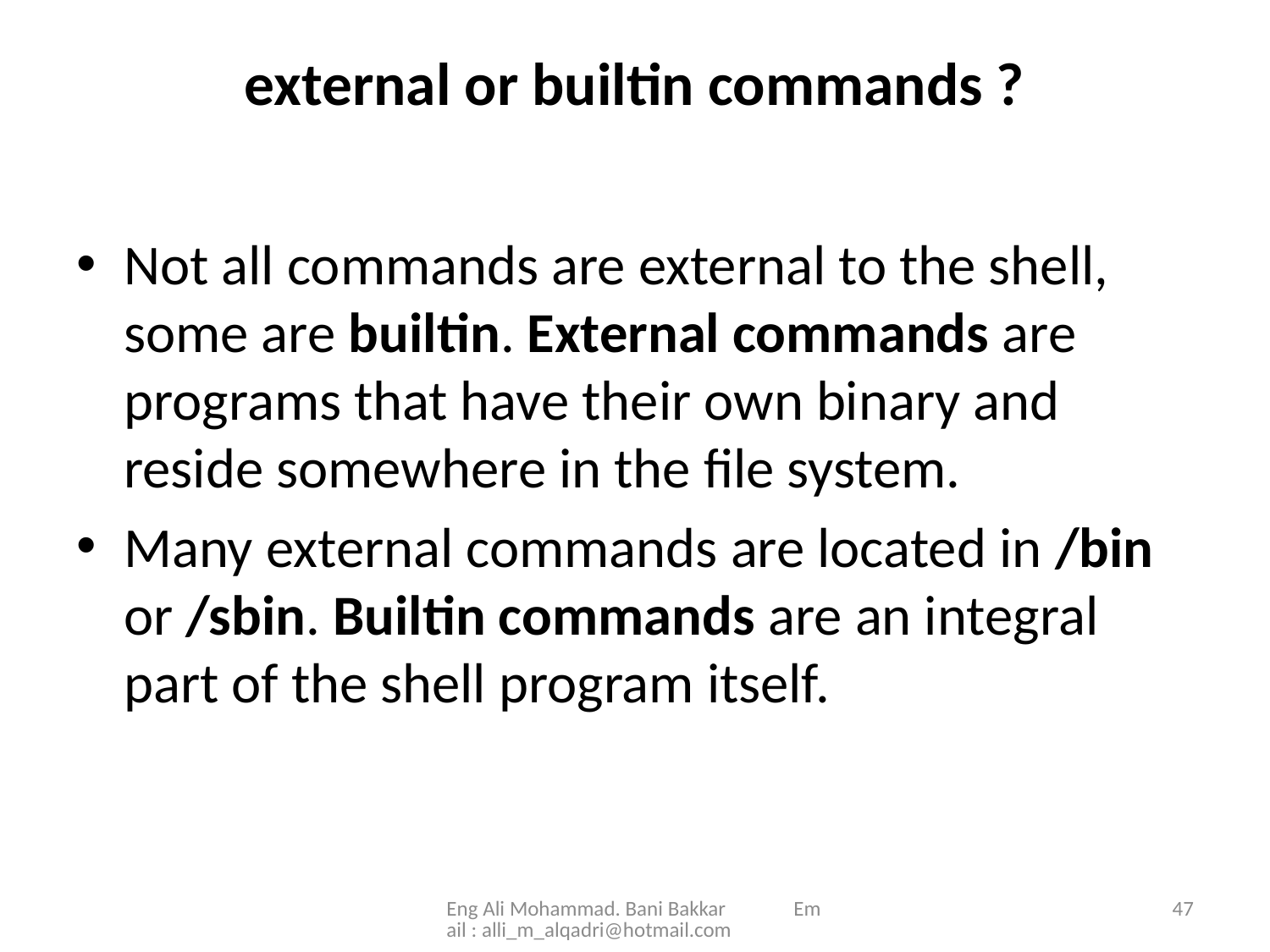

# external or builtin commands ?
Not all commands are external to the shell, some are builtin. External commands are programs that have their own binary and reside somewhere in the file system.
Many external commands are located in /bin or /sbin. Builtin commands are an integral part of the shell program itself.
Eng Ali Mohammad. Bani Bakkar              Email : alli_m_alqadri@hotmail.com
47